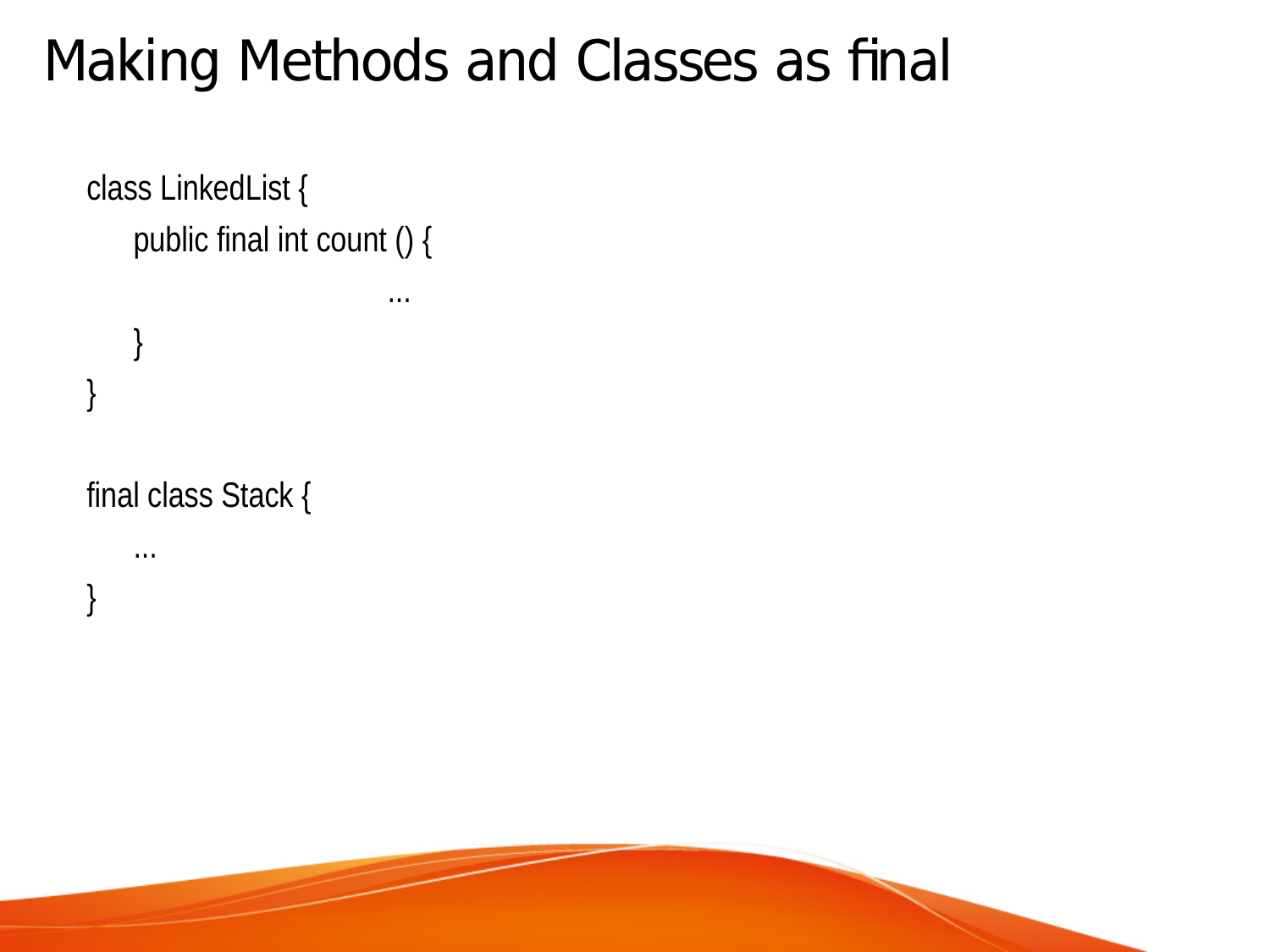

Making Methods and Classes as final
class LinkedList {
	public final int count () {
    			...
  	}
}

final class Stack {
  	...
}